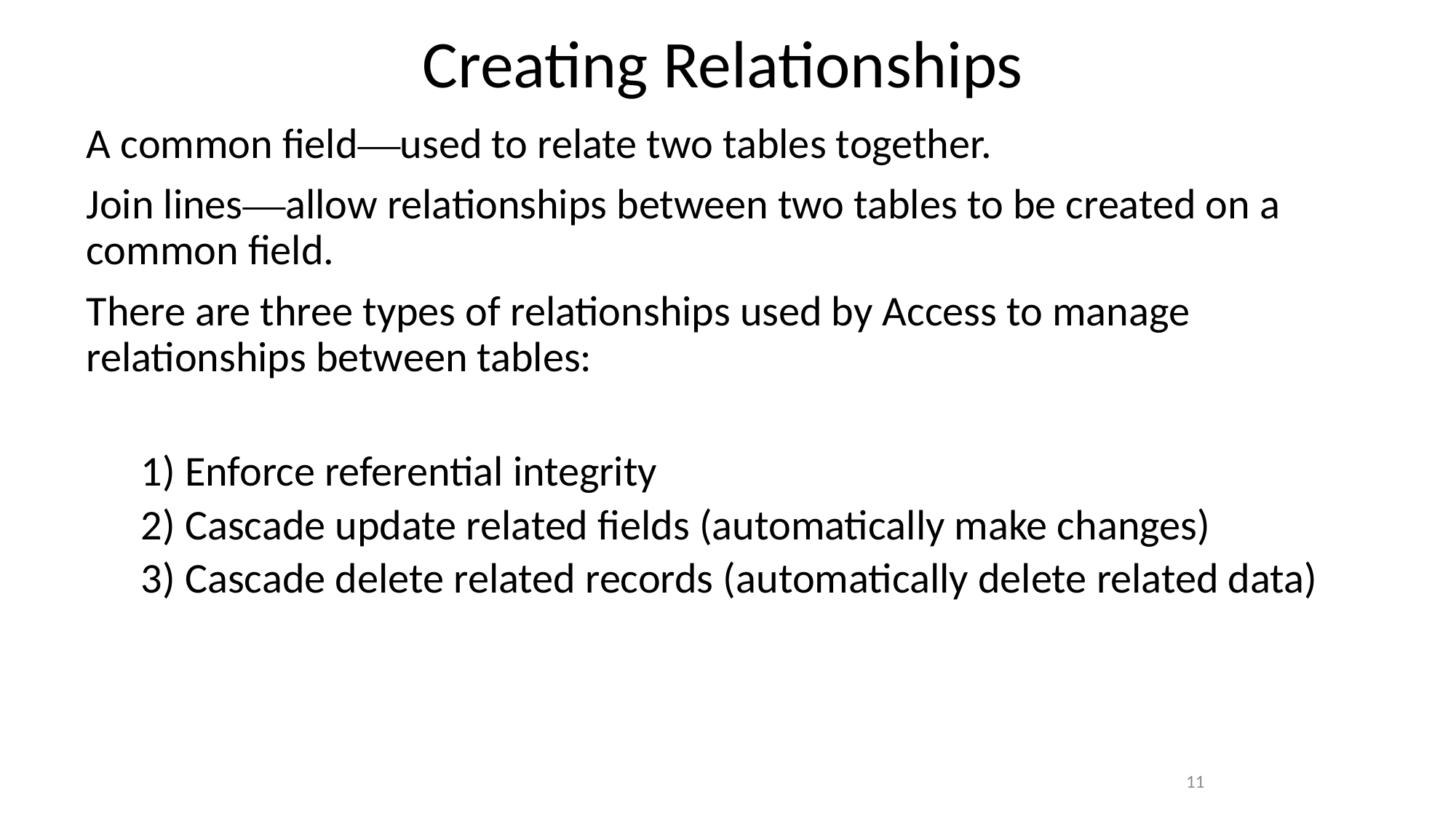

# Creating Relationships
A common field—used to relate two tables together.
Join lines—allow relationships between two tables to be created on a common field.
There are three types of relationships used by Access to manage relationships between tables:

1) Enforce referential integrity
2) Cascade update related fields (automatically make changes)
3) Cascade delete related records (automatically delete related data)
11